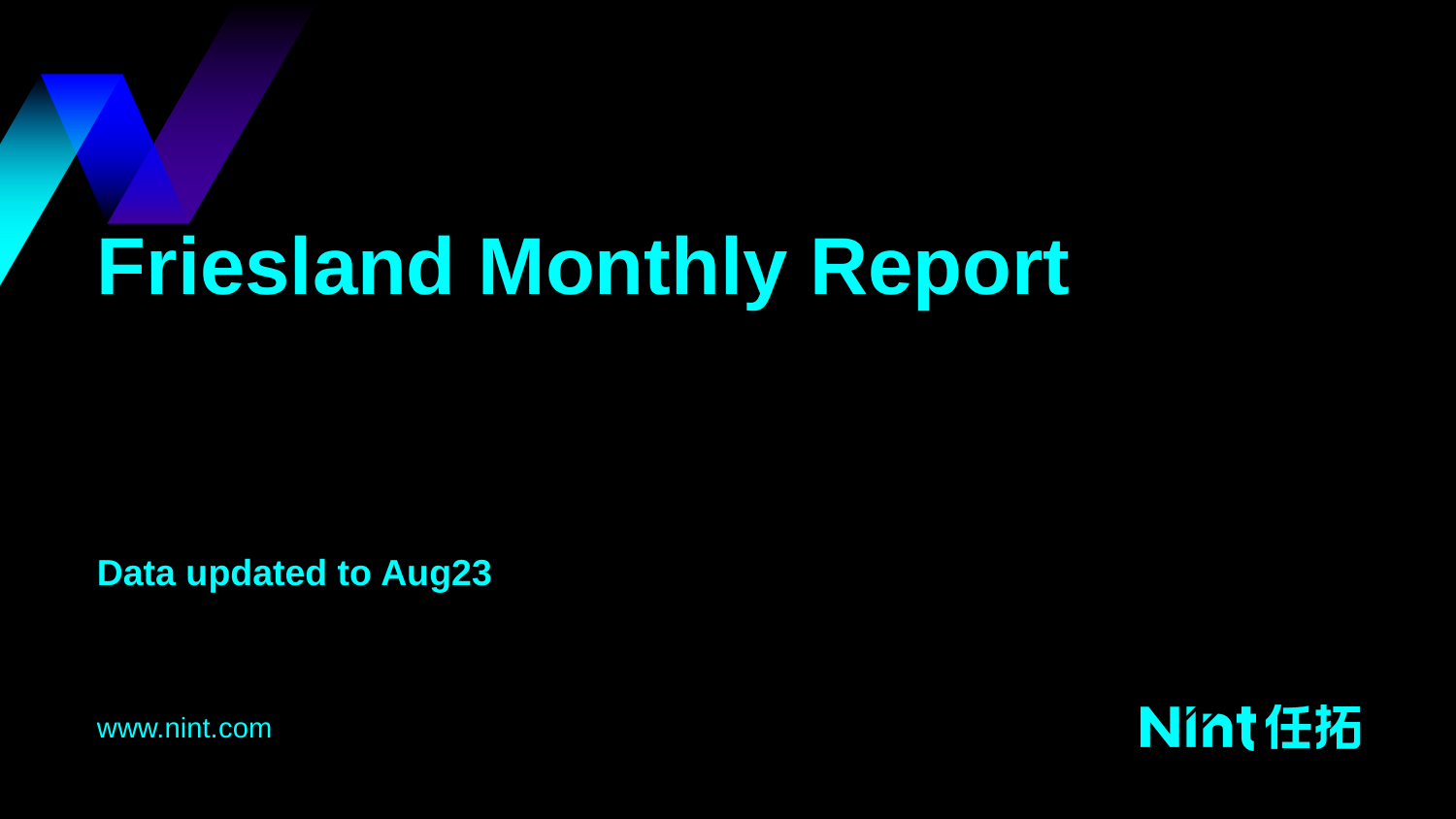

# Friesland Monthly Report
Data updated to Aug23